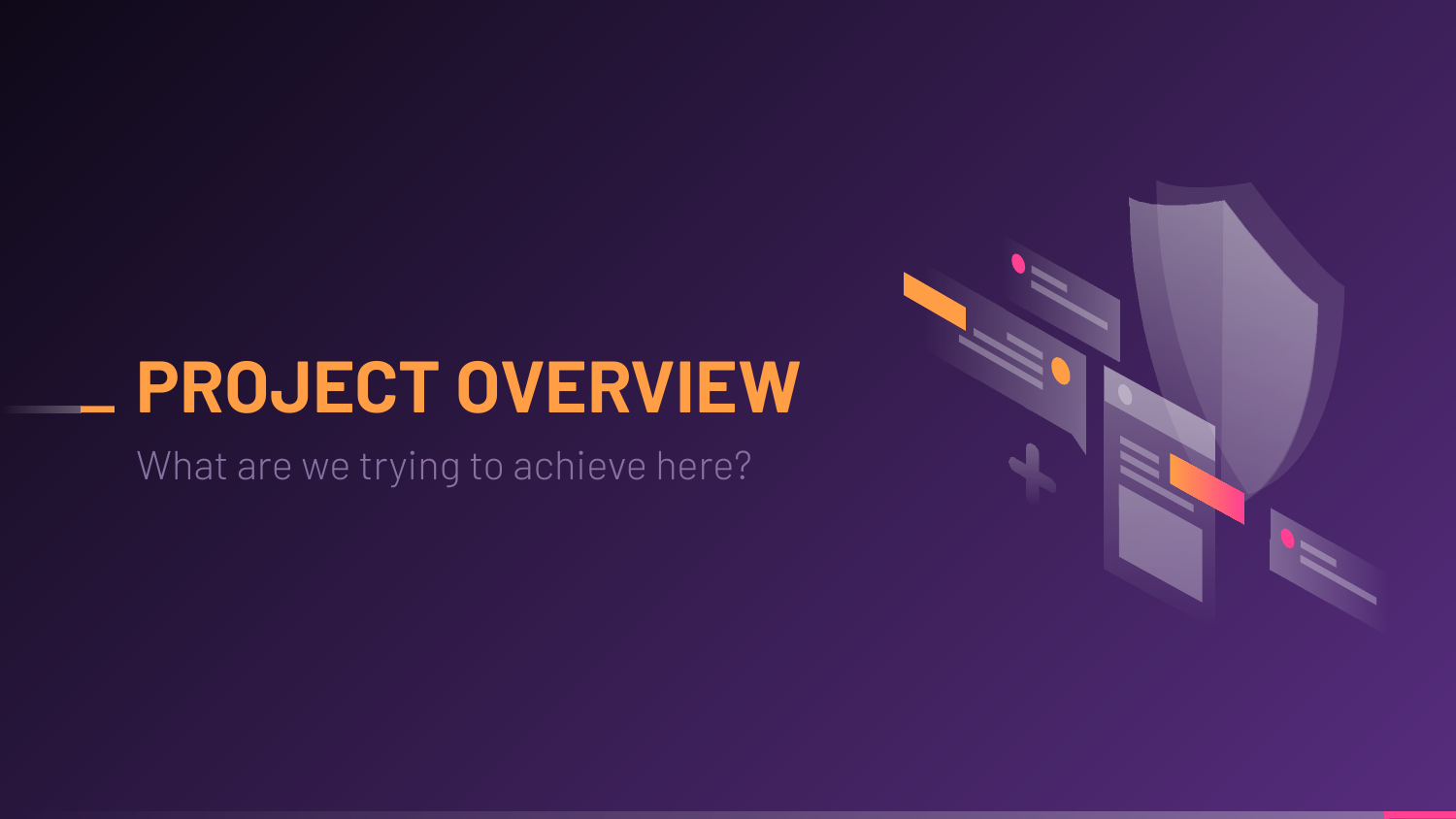

# PROJECT OVERVIEW
What are we trying to achieve here?